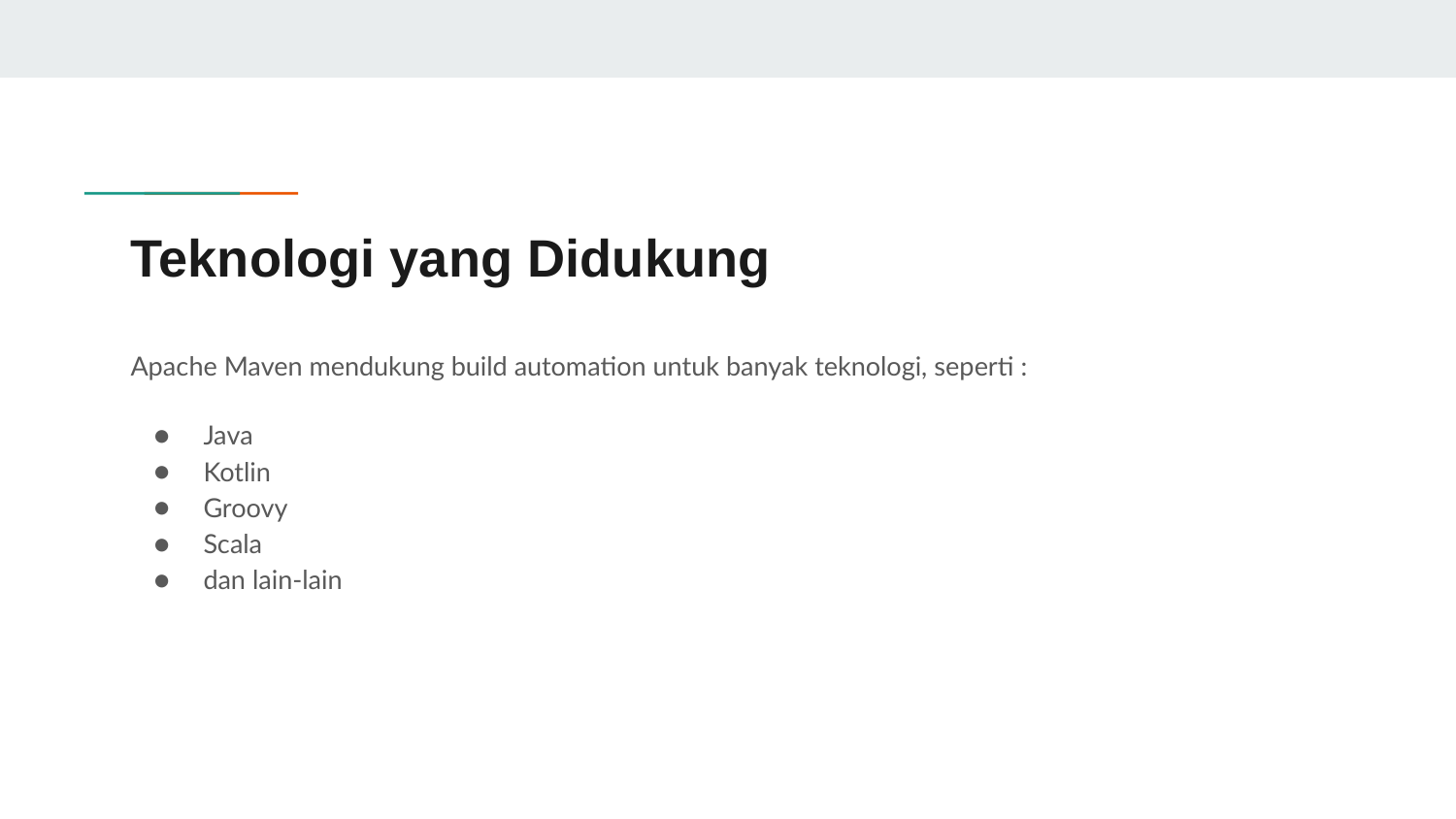

# Teknologi yang Didukung
Apache Maven mendukung build automation untuk banyak teknologi, seperti :
Java
Kotlin
Groovy
Scala
dan lain-lain